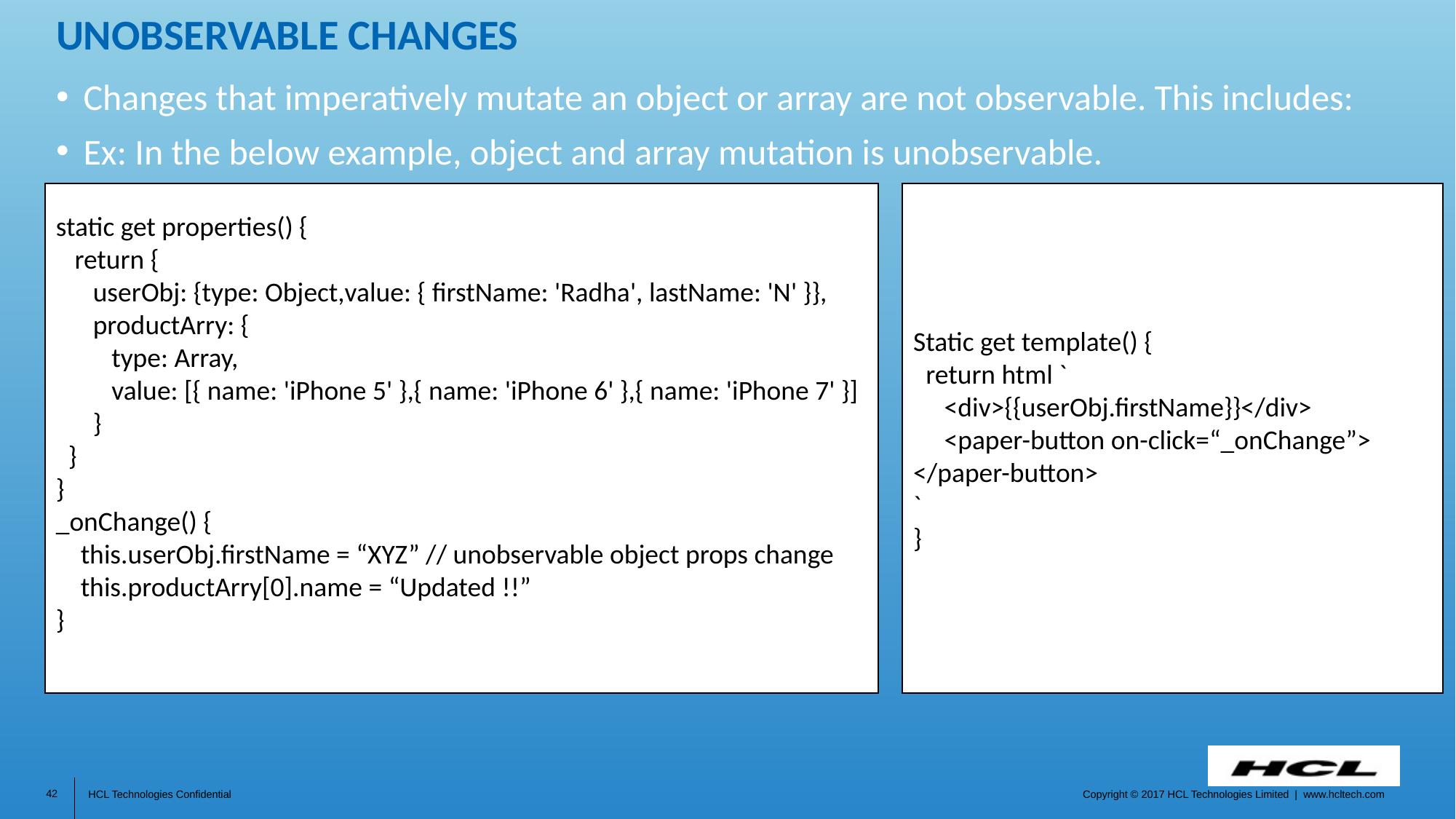

# Unobservable changes
Changes that imperatively mutate an object or array are not observable. This includes:
Ex: In the below example, object and array mutation is unobservable.
static get properties() {
   return {
      userObj: {type: Object,value: { firstName: 'Radha', lastName: 'N' }},
      productArry: {
         type: Array,
         value: [{ name: 'iPhone 5' },{ name: 'iPhone 6' },{ name: 'iPhone 7' }]
      }
  }
}
_onChange() {
    this.userObj.firstName = “XYZ” // unobservable object props change
    this.productArry[0].name = “Updated !!”
}

Static get template() {
  return html `
     <div>{{userObj.firstName}}</div>
     <paper-button on-click=“_onChange”>    </paper-button>
`
}